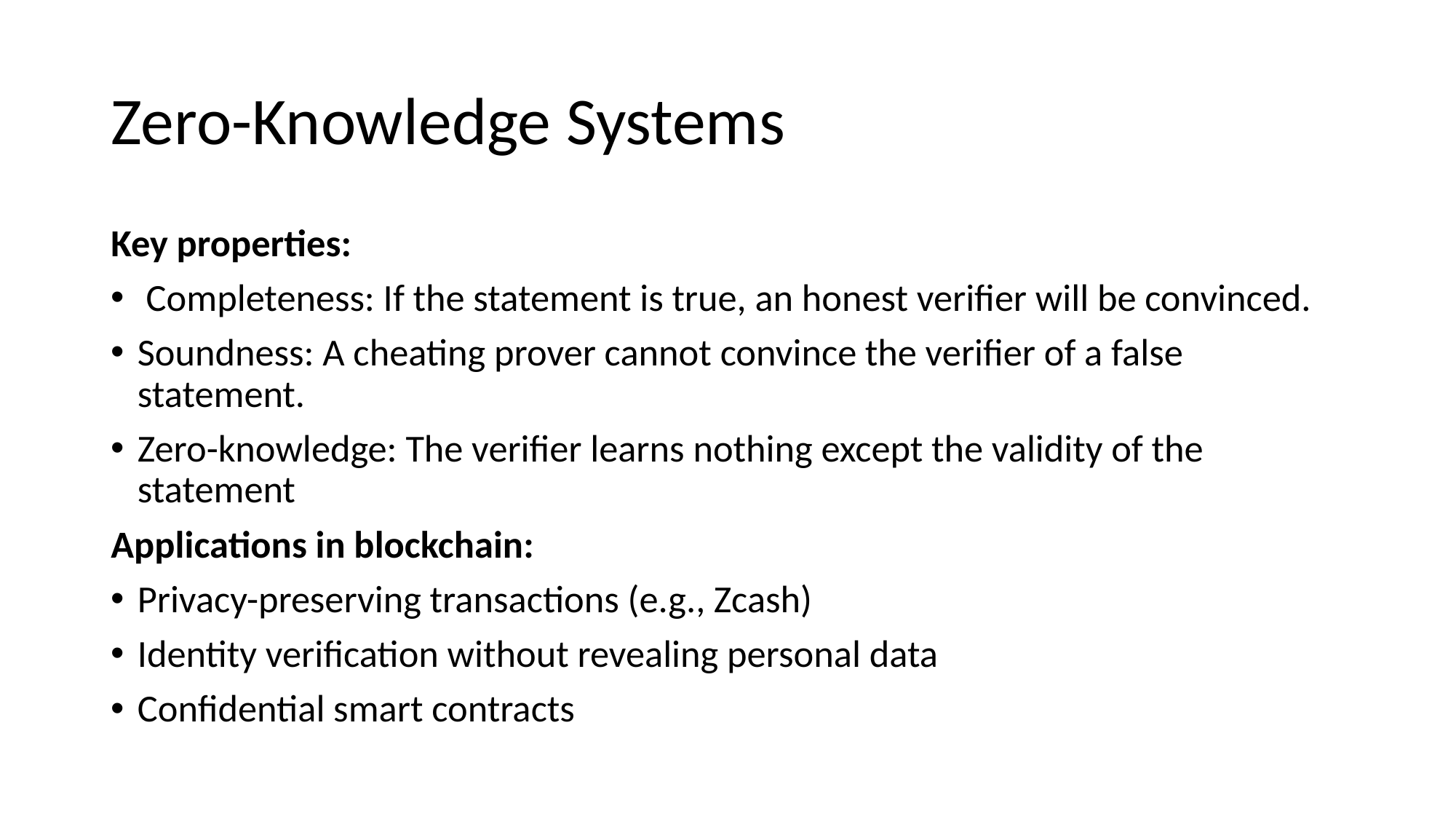

# Zero-Knowledge Systems
Key properties:
 Completeness: If the statement is true, an honest verifier will be convinced.
Soundness: A cheating prover cannot convince the verifier of a false statement.
Zero-knowledge: The verifier learns nothing except the validity of the statement
Applications in blockchain:
Privacy-preserving transactions (e.g., Zcash)
Identity verification without revealing personal data
Confidential smart contracts